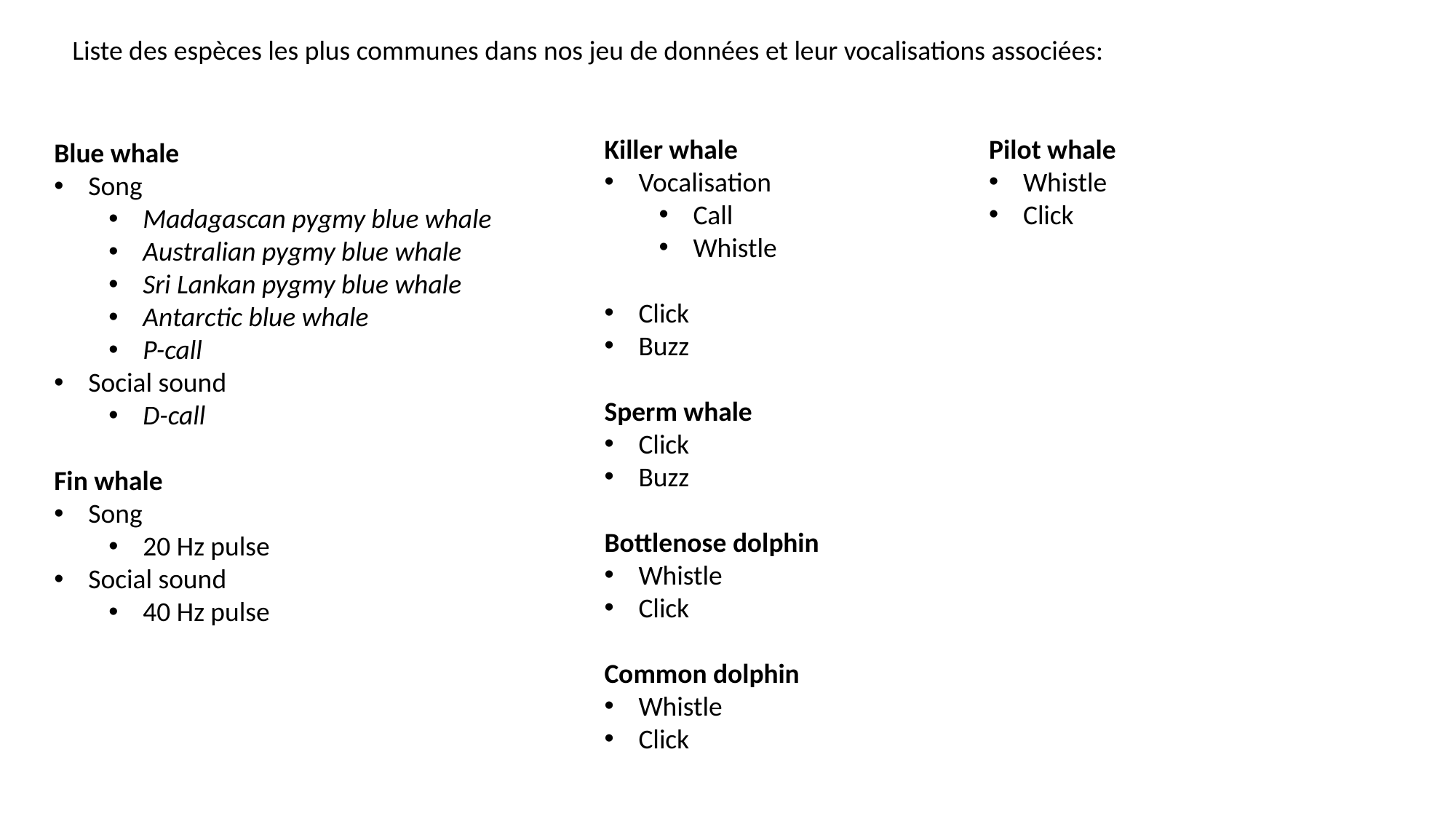

Liste des espèces les plus communes dans nos jeu de données et leur vocalisations associées:

Blue whale
Song
Madagascan pygmy blue whale
Australian pygmy blue whale
Sri Lankan pygmy blue whale
Antarctic blue whale
P-call
Social sound
D-call

Fin whale
Song
20 Hz pulse
Social sound
40 Hz pulse

Killer whale
Vocalisation
Call
Whistle

Click
Buzz

Sperm whale
Click
Buzz

Bottlenose dolphin
Whistle
Click

Common dolphin
Whistle
Click

Pilot whale
Whistle
Click